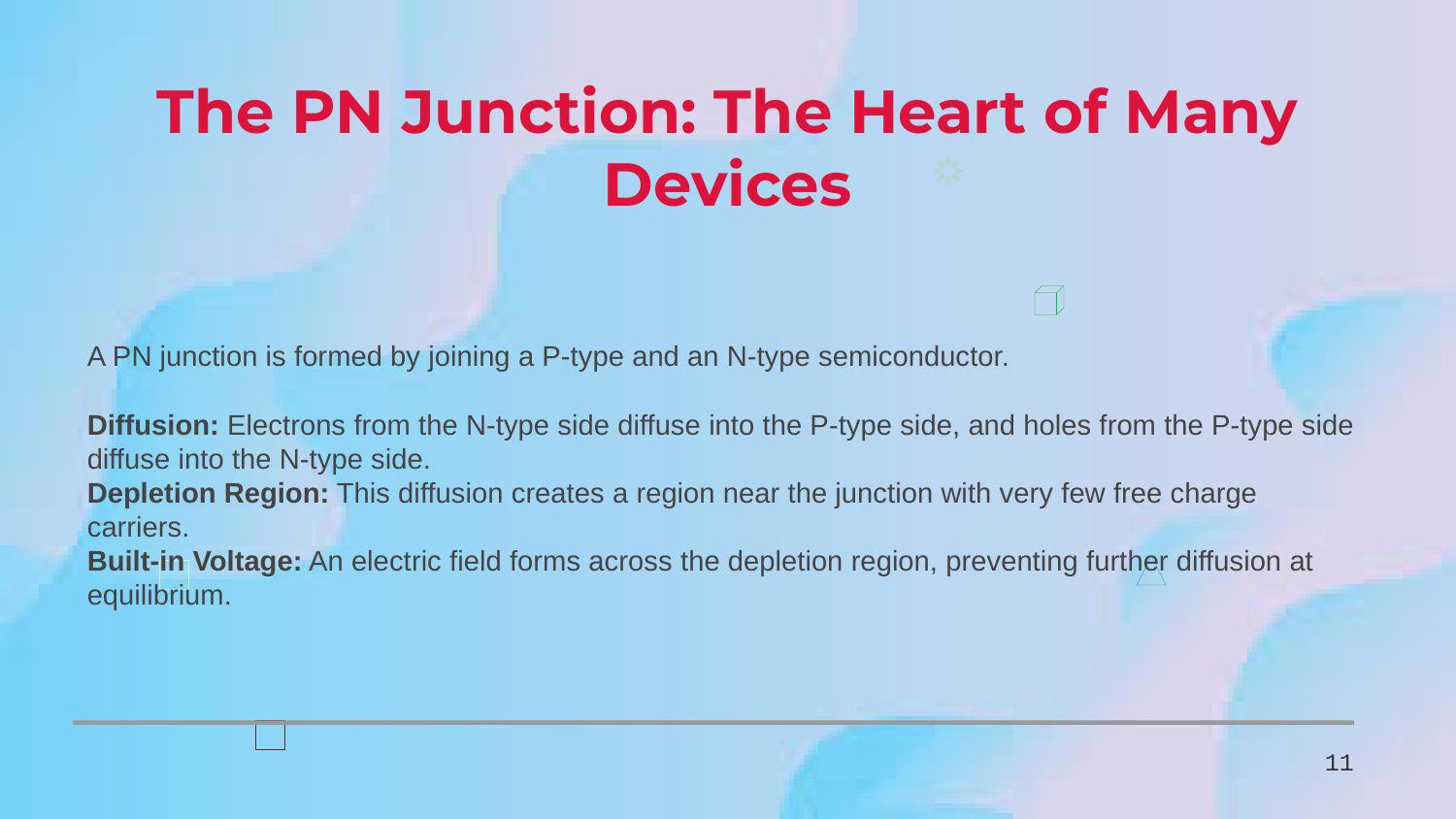

The PN Junction: The Heart of Many Devices

A PN junction is formed by joining a P-type and an N-type semiconductor.

Diffusion: Electrons from the N-type side diffuse into the P-type side, and holes from the P-type side diffuse into the N-type side.
Depletion Region: This diffusion creates a region near the junction with very few free charge carriers.
Built-in Voltage: An electric field forms across the depletion region, preventing further diffusion at equilibrium.

11